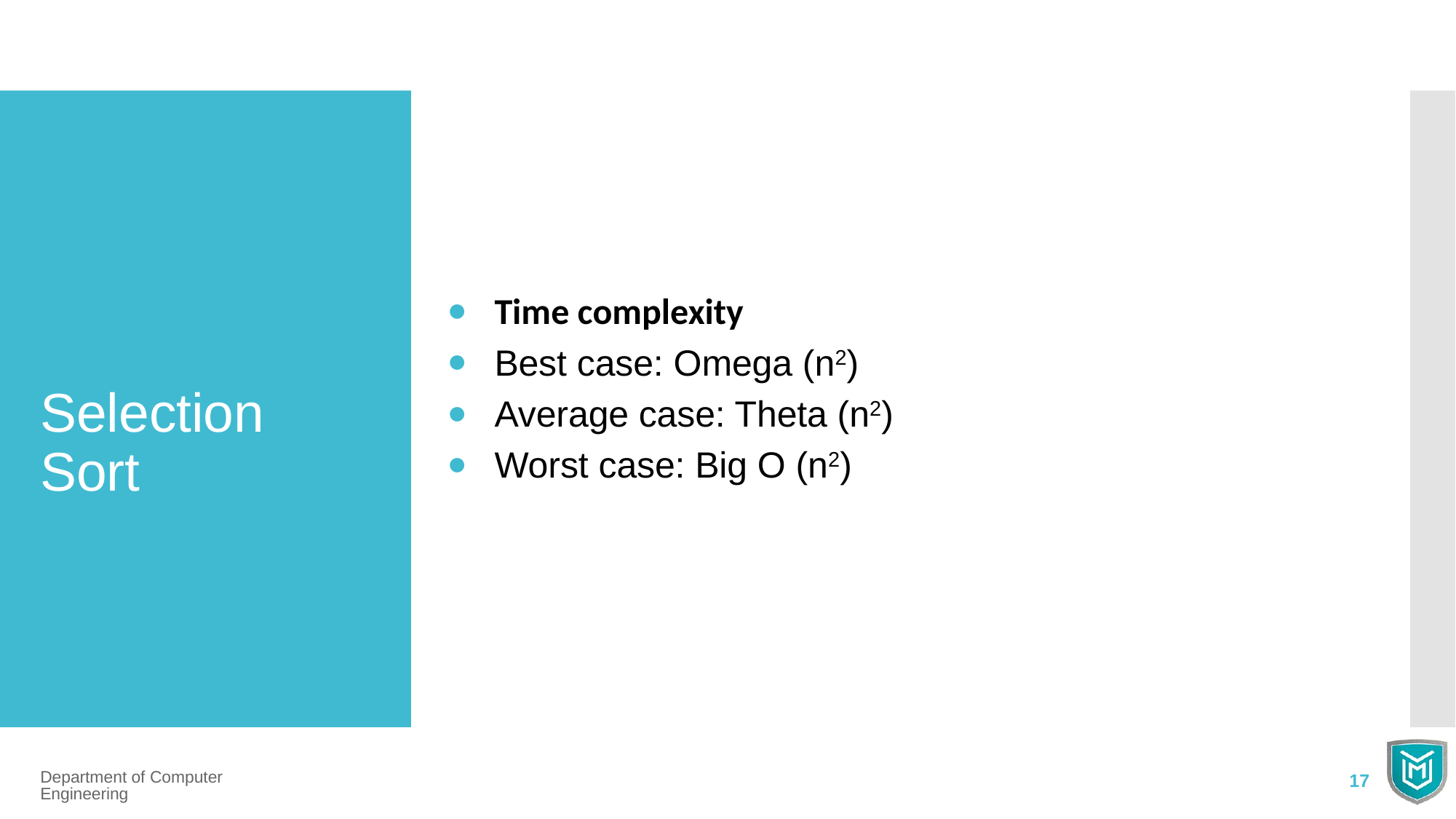

Time complexity
Best case: Omega (n2)
Average case: Theta (n2)
Worst case: Big O (n2)

Selection Sort
Department of Computer Engineering
17